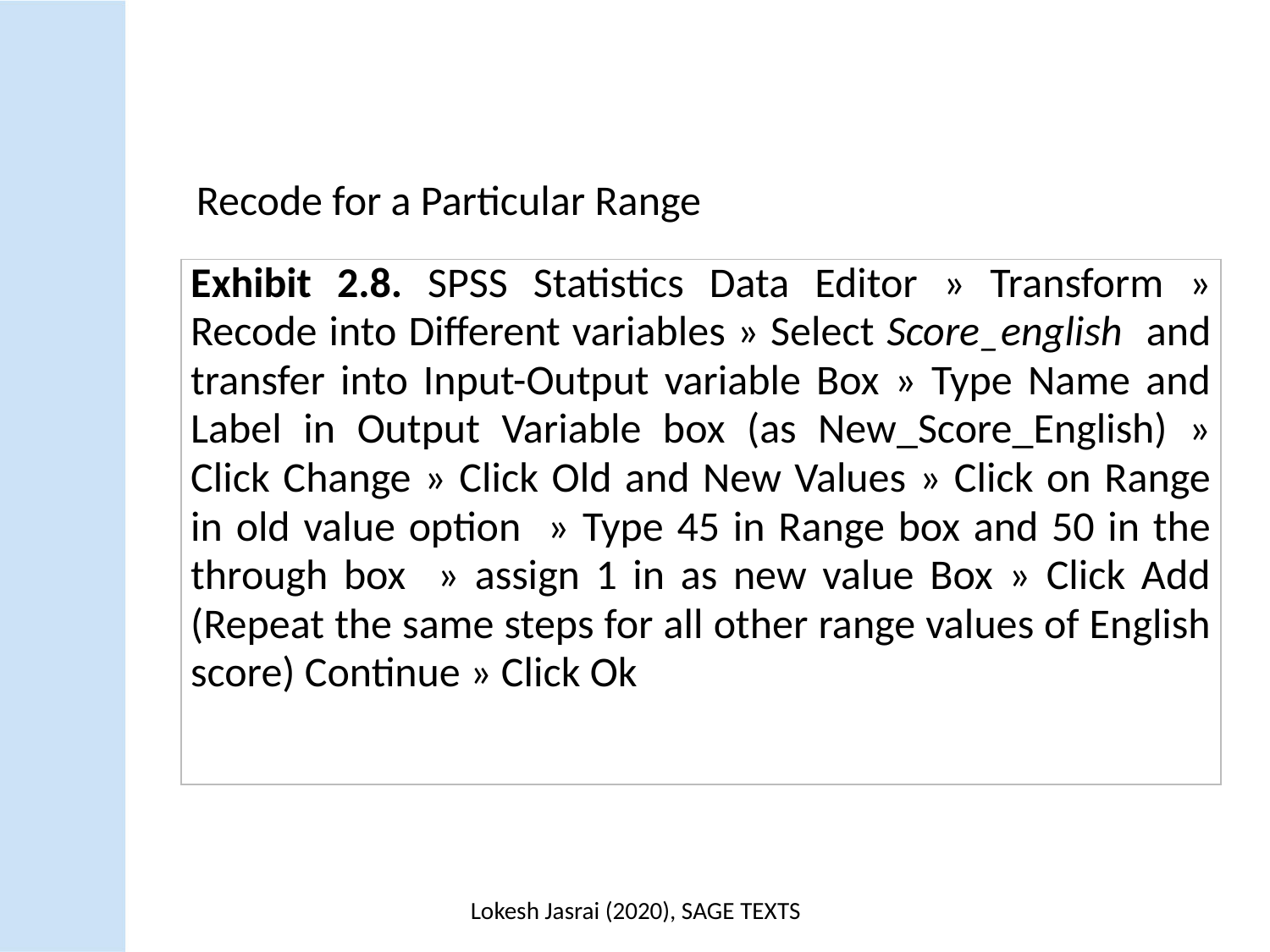

Recode for a Particular Range
| Exhibit 2.8. SPSS Statistics Data Editor » Transform » Recode into Different variables » Select Score\_english and transfer into Input-Output variable Box » Type Name and Label in Output Variable box (as New\_Score\_English) » Click Change » Click Old and New Values » Click on Range in old value option » Type 45 in Range box and 50 in the through box » assign 1 in as new value Box » Click Add (Repeat the same steps for all other range values of English score) Continue » Click Ok |
| --- |
Lokesh Jasrai (2020), SAGE TEXTS